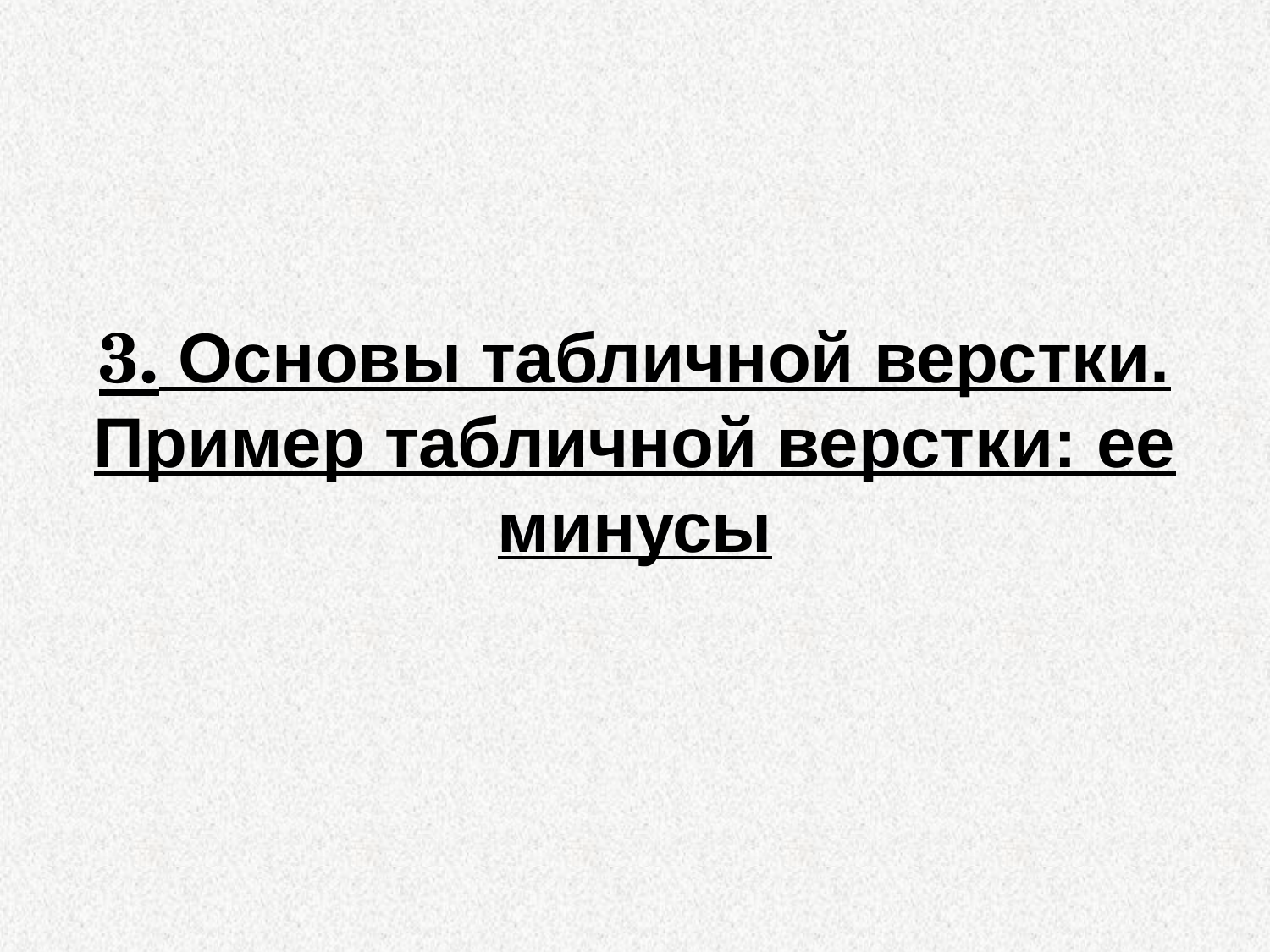

3. Основы табличной верстки. Пример табличной верстки: ее минусы